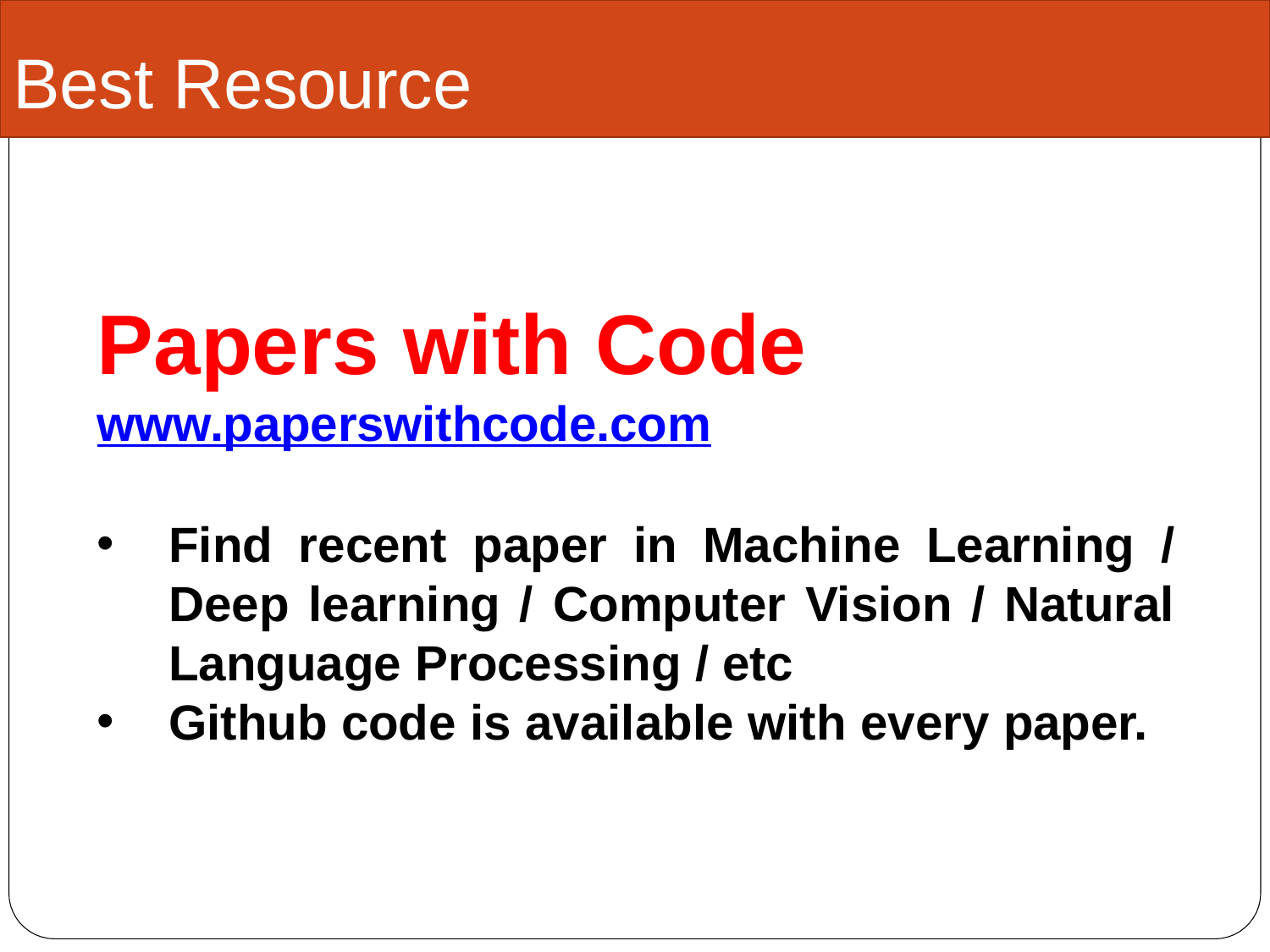

# Best Resource
Papers with Code
www.paperswithcode.com

Find recent paper in Machine Learning / Deep learning / Computer Vision / Natural Language Processing / etc
Github code is available with every paper.